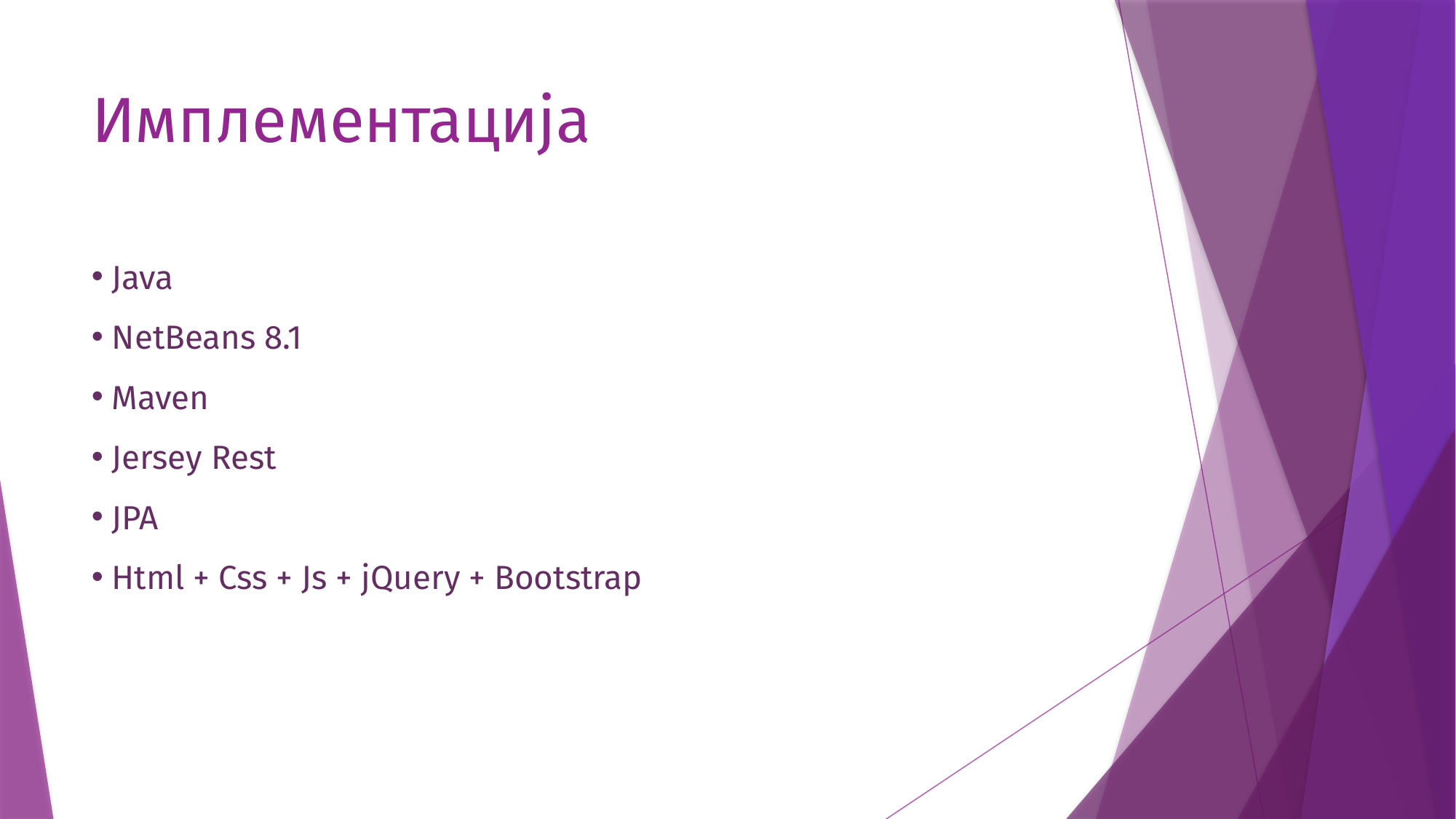

# Имплементација
 Java
 NetBeans 8.1
 Maven
 Jersey Rest
 JPA
 Html + Css + Js + jQuery + Bootstrap